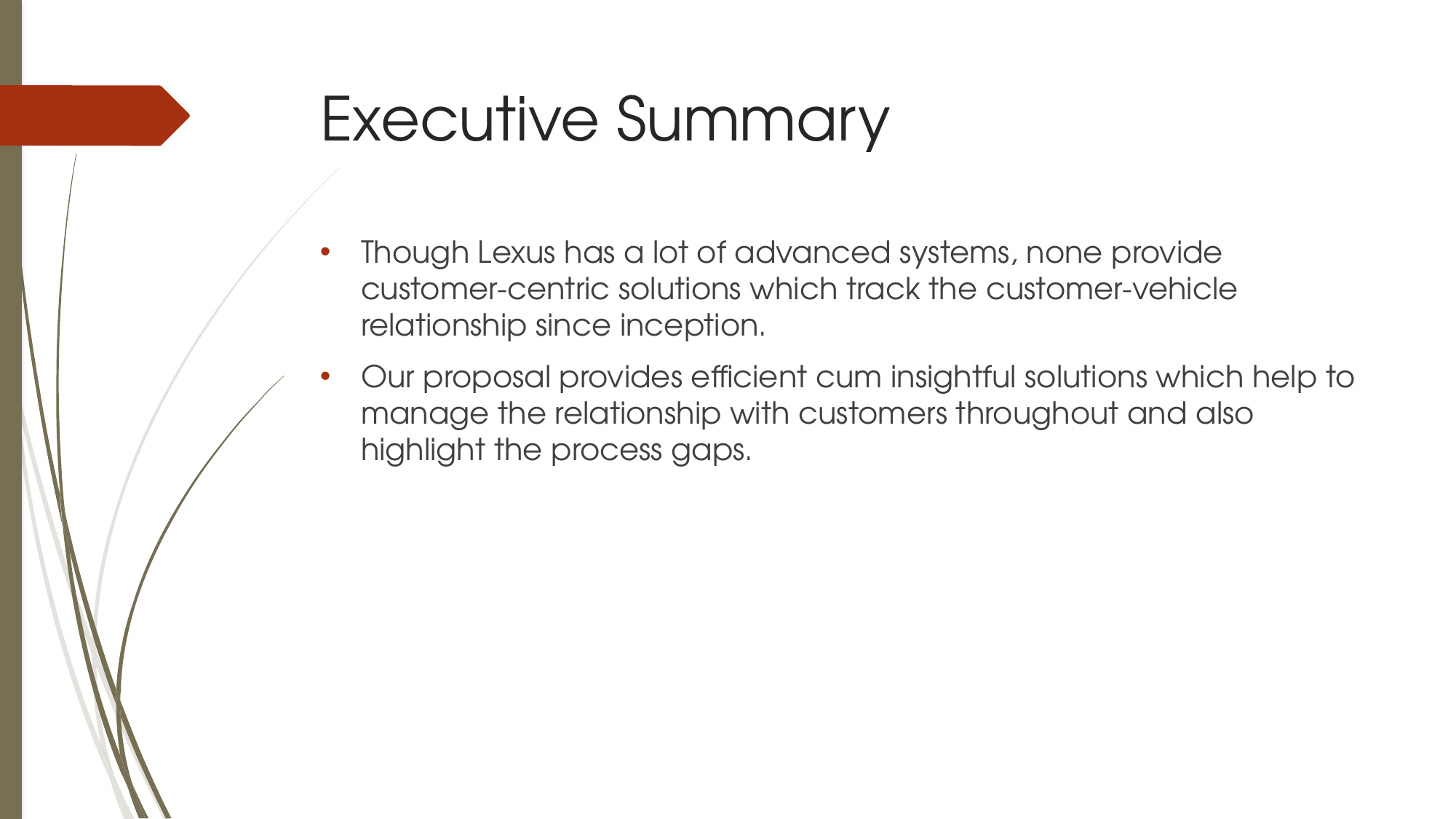

# Executive Summary
Though Lexus has a lot of advanced systems, none provide customer-centric solutions which track the customer-vehicle relationship since inception.
Our proposal provides efficient cum insightful solutions which help to manage the relationship with customers throughout and also highlight the process gaps.